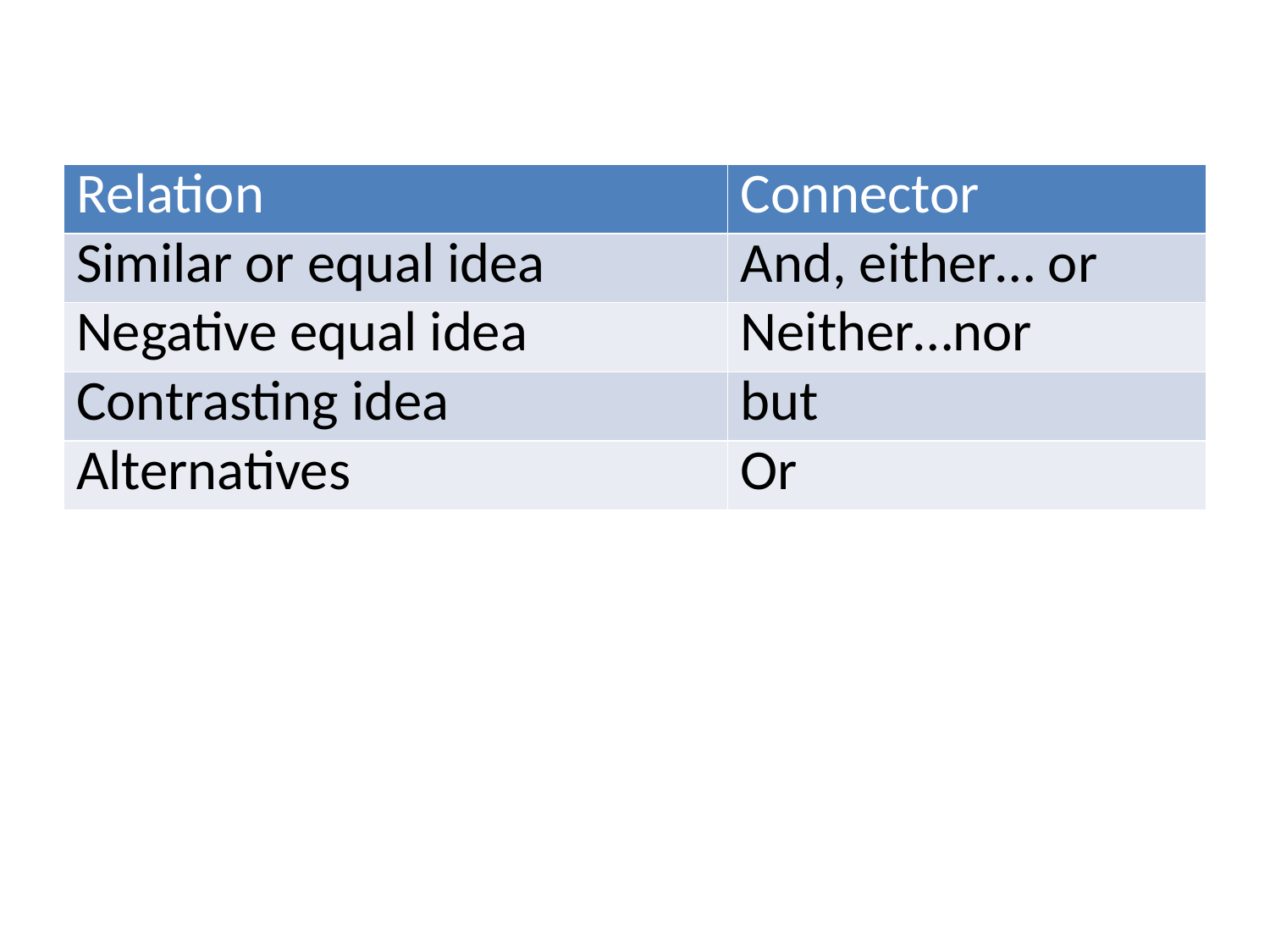

| Relation | Connector |
| --- | --- |
| Similar or equal idea | And, either… or |
| Negative equal idea | Neither…nor |
| Contrasting idea | but |
| Alternatives | Or |